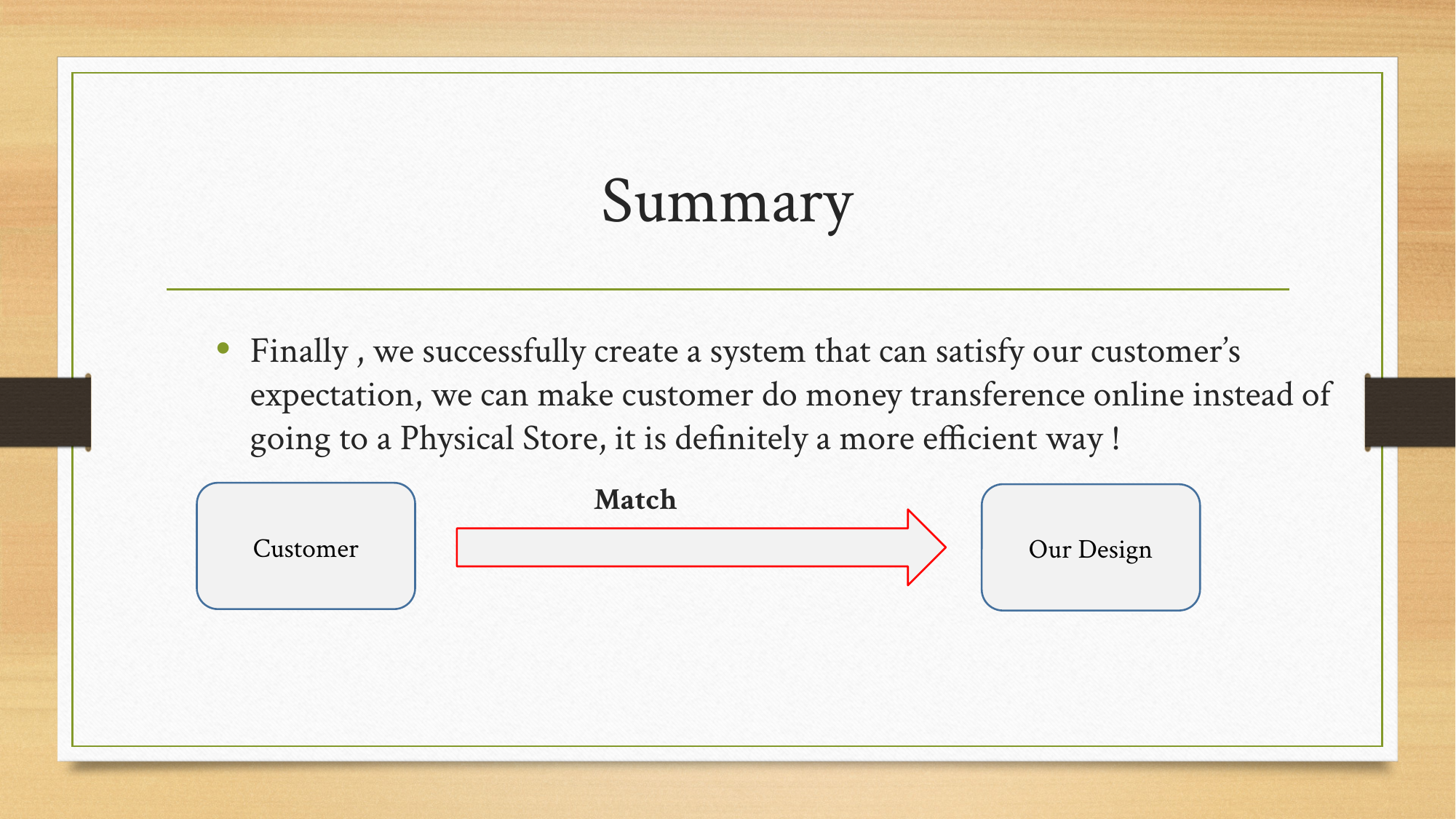

# Summary
Finally , we successfully create a system that can satisfy our customer’s expectation, we can make customer do money transference online instead of going to a Physical Store, it is definitely a more efficient way !
                                          Match
Customer
Our Design